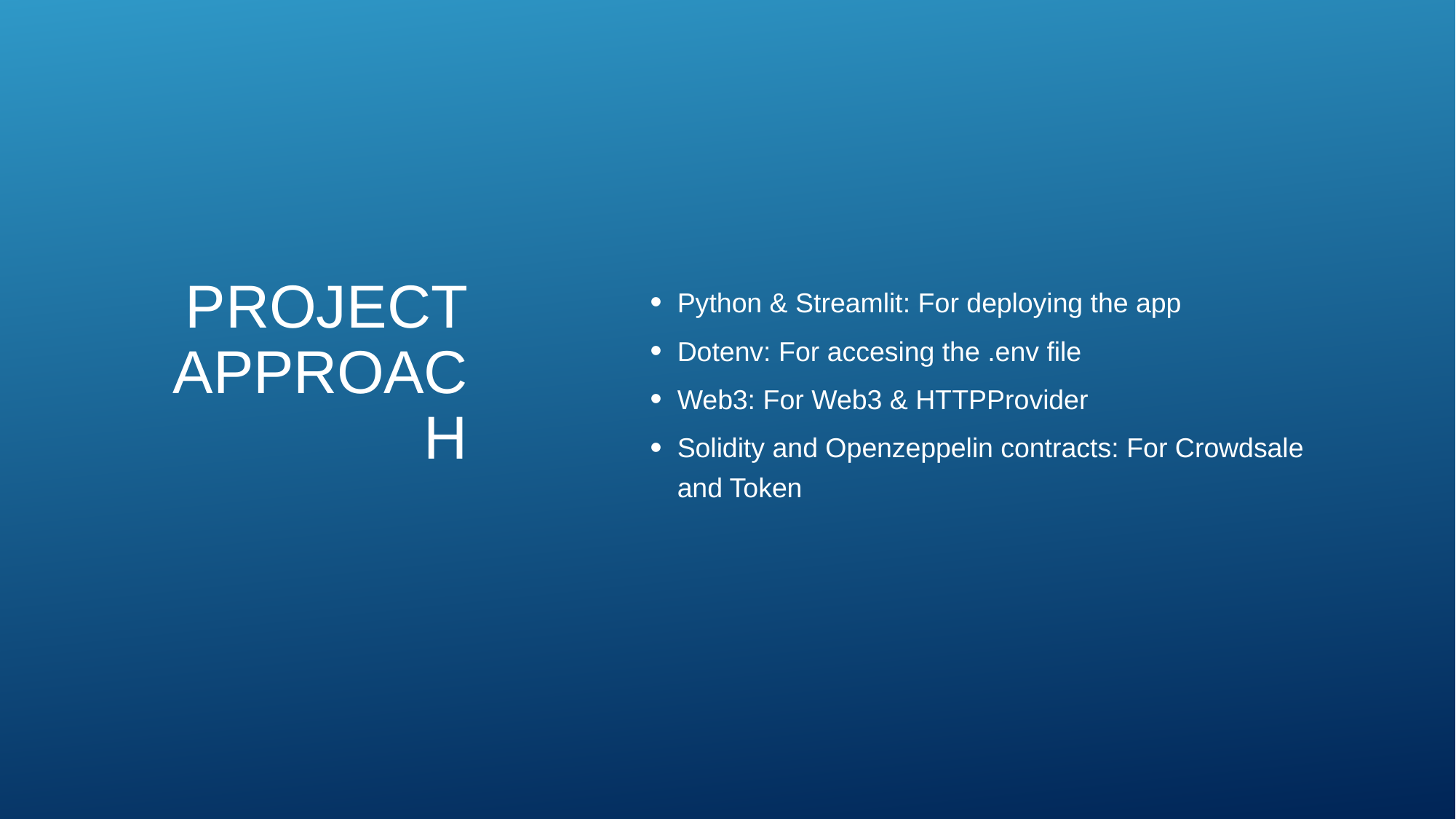

# Project Approach
Python & Streamlit: For deploying the app
Dotenv: For accesing the .env file
Web3: For Web3 & HTTPProvider
Solidity and Openzeppelin contracts: For Crowdsale and Token